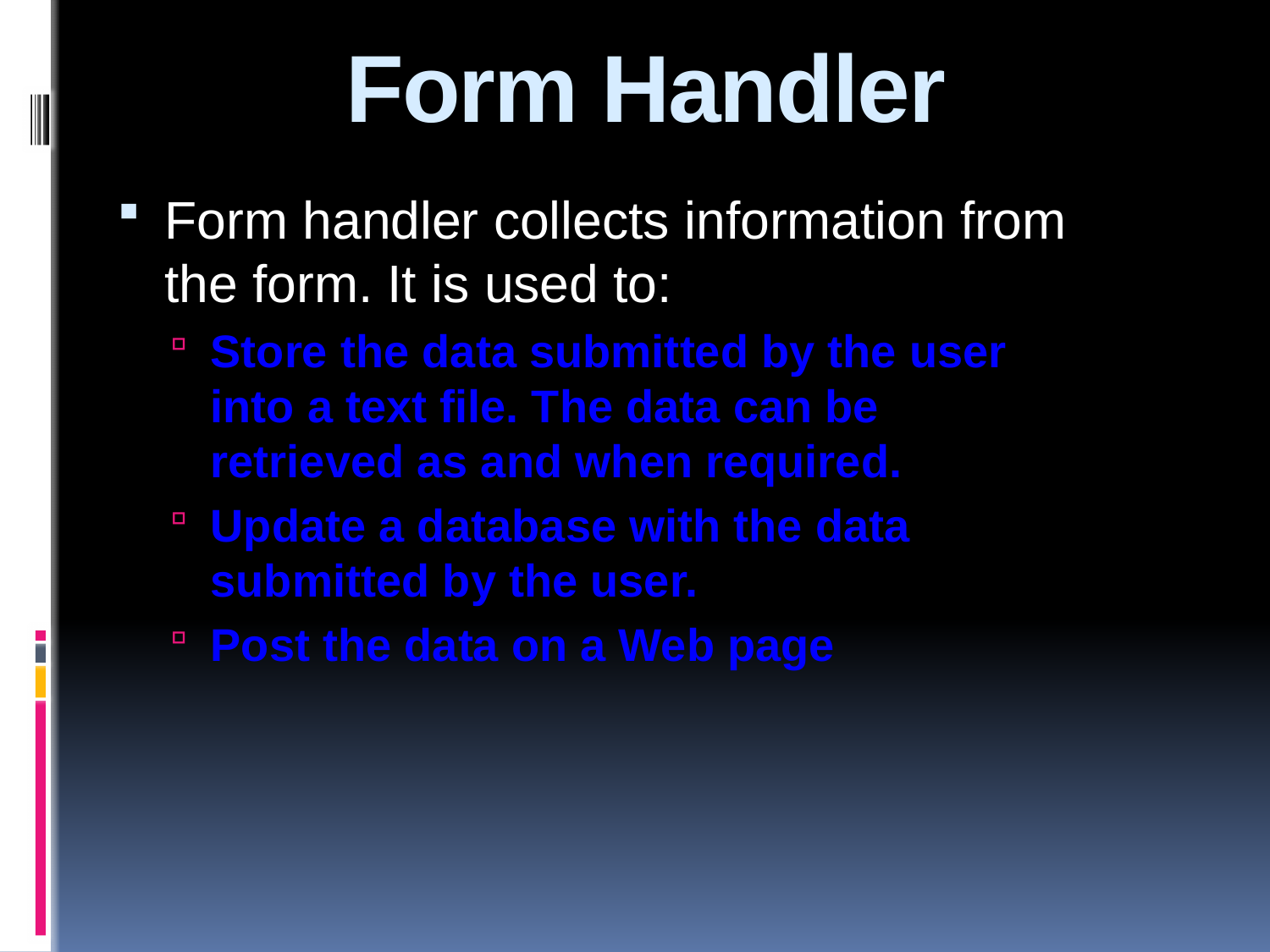

# Form Handler
Form handler collects information from the form. It is used to:
Store the data submitted by the user into a text file. The data can be retrieved as and when required.
Update a database with the data submitted by the user.
Post the data on a Web page